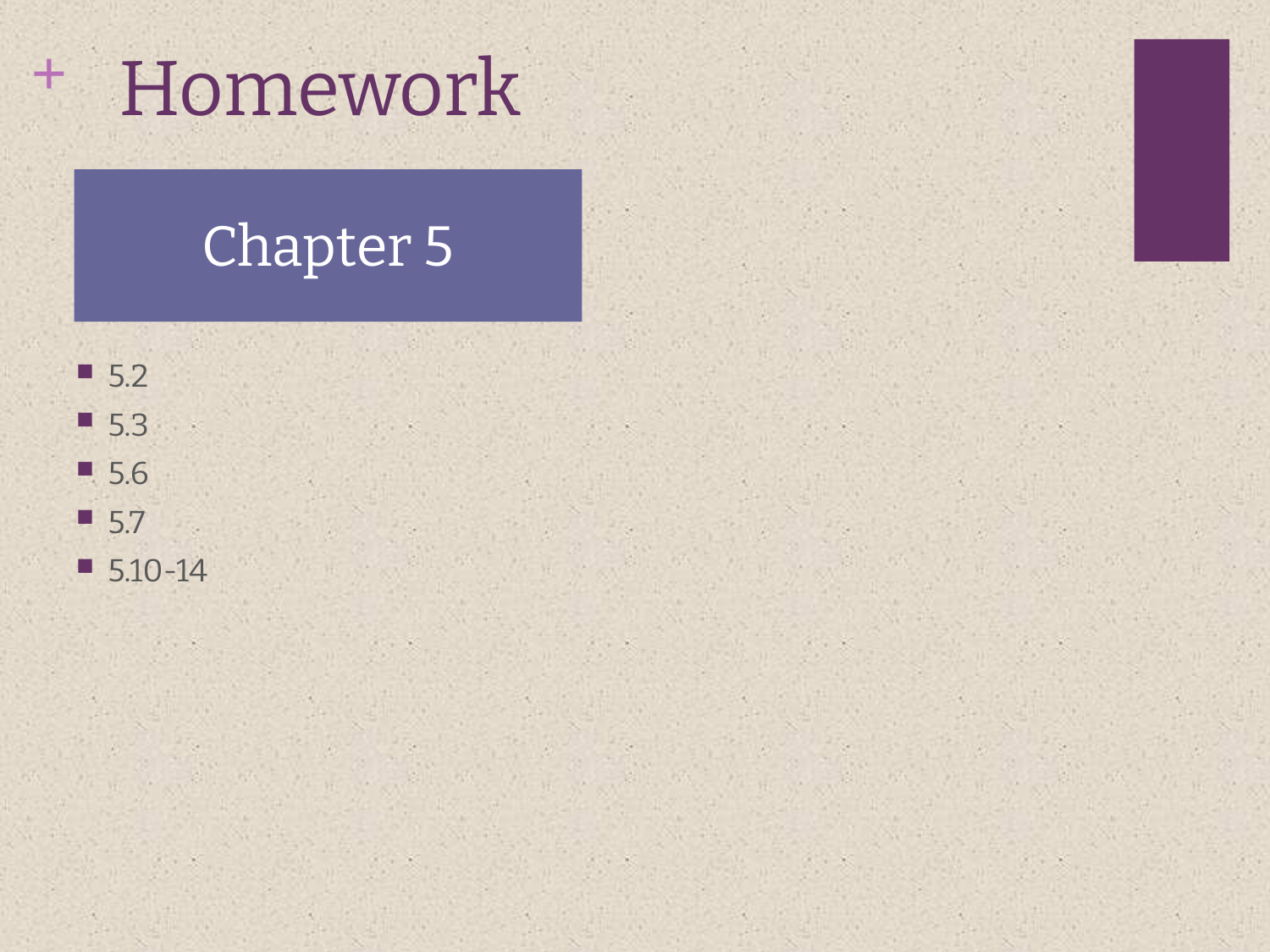

# Homework

Chapter 5

5.2
5.3
5.6
5.7
5.10-14